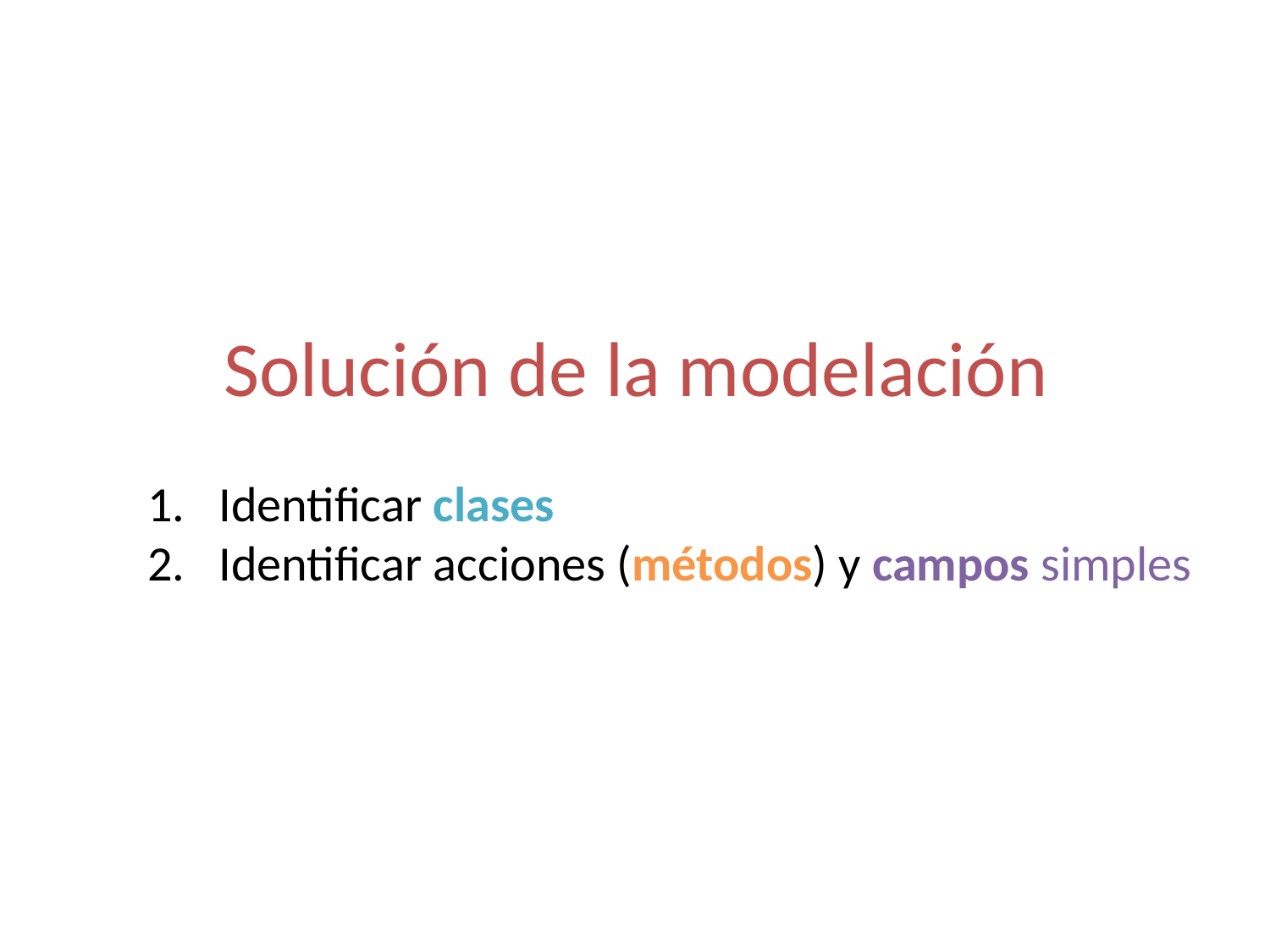

# Solución de la modelación
Identificar clases
Identificar acciones (métodos) y campos simples